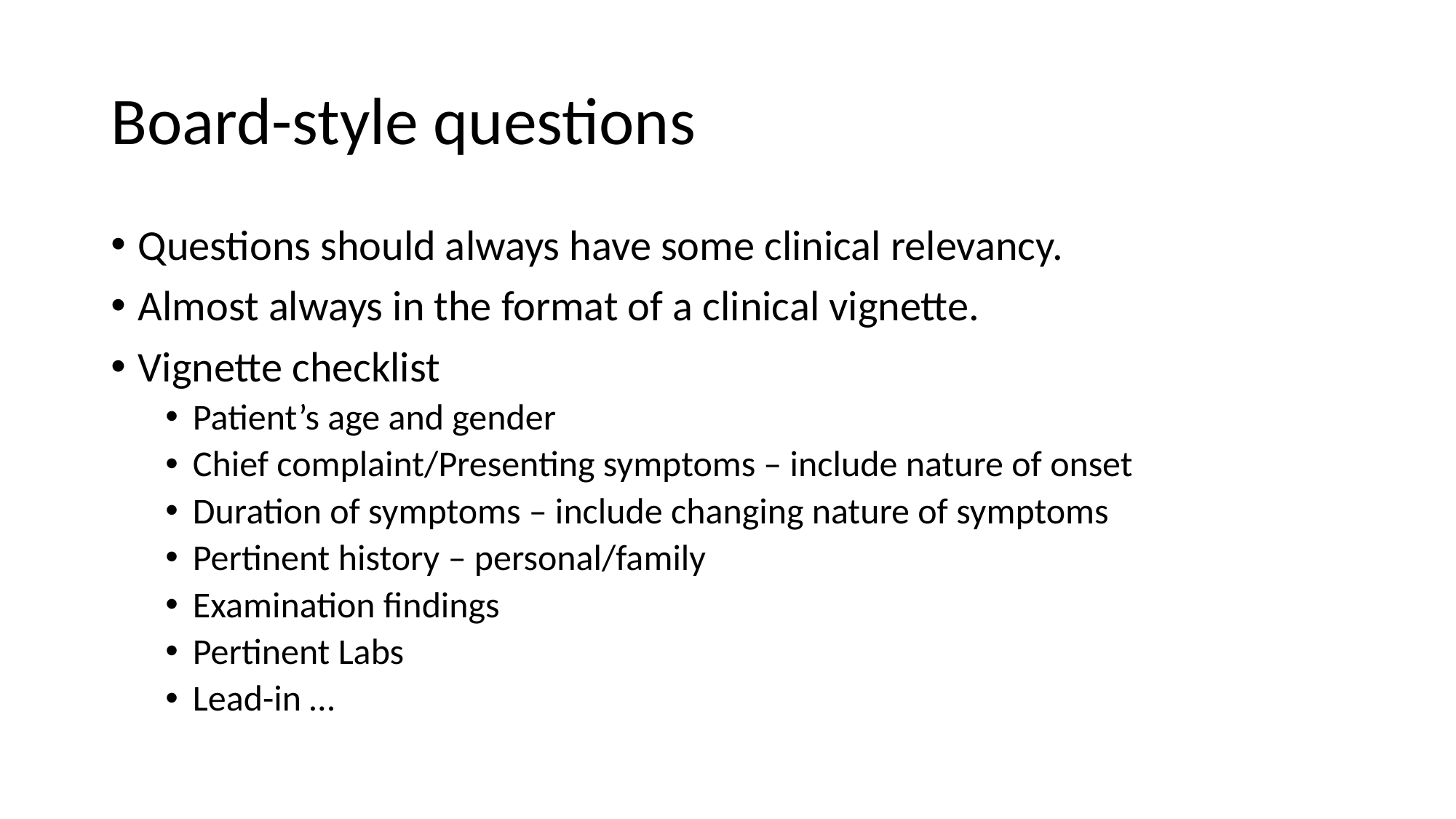

# Board-style questions
Questions should always have some clinical relevancy.
Almost always in the format of a clinical vignette.
Vignette checklist
Patient’s age and gender
Chief complaint/Presenting symptoms – include nature of onset
Duration of symptoms – include changing nature of symptoms
Pertinent history – personal/family
Examination findings
Pertinent Labs
Lead-in …